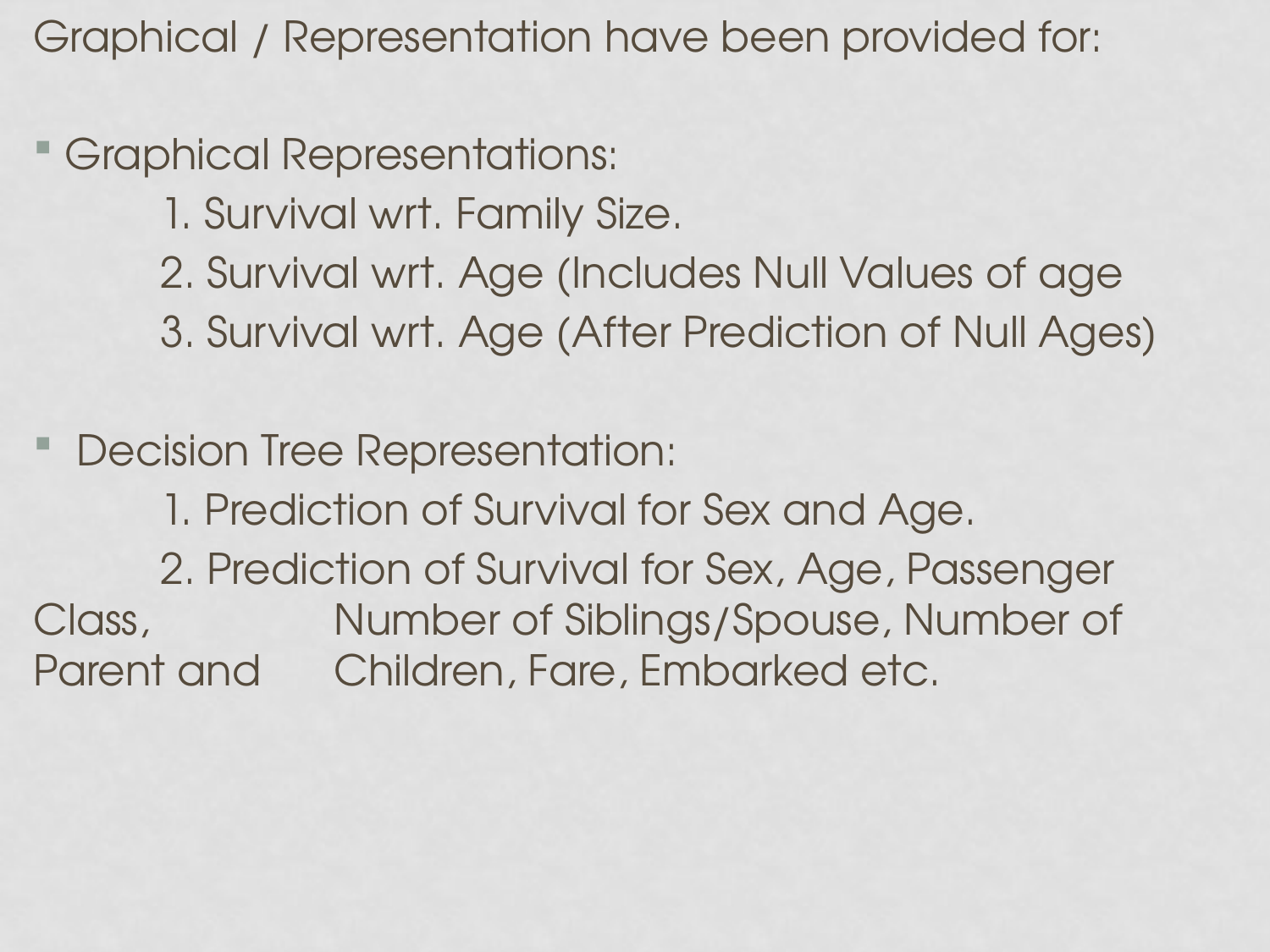

Graphical / Representation have been provided for:

Graphical Representations:
	1. Survival wrt. Family Size.
	2. Survival wrt. Age (Includes Null Values of age
	3. Survival wrt. Age (After Prediction of Null Ages)

 Decision Tree Representation:
	1. Prediction of Survival for Sex and Age.
	2. Prediction of Survival for Sex, Age, Passenger Class, 	    Number of Siblings/Spouse, Number of Parent and 	    Children, Fare, Embarked etc.